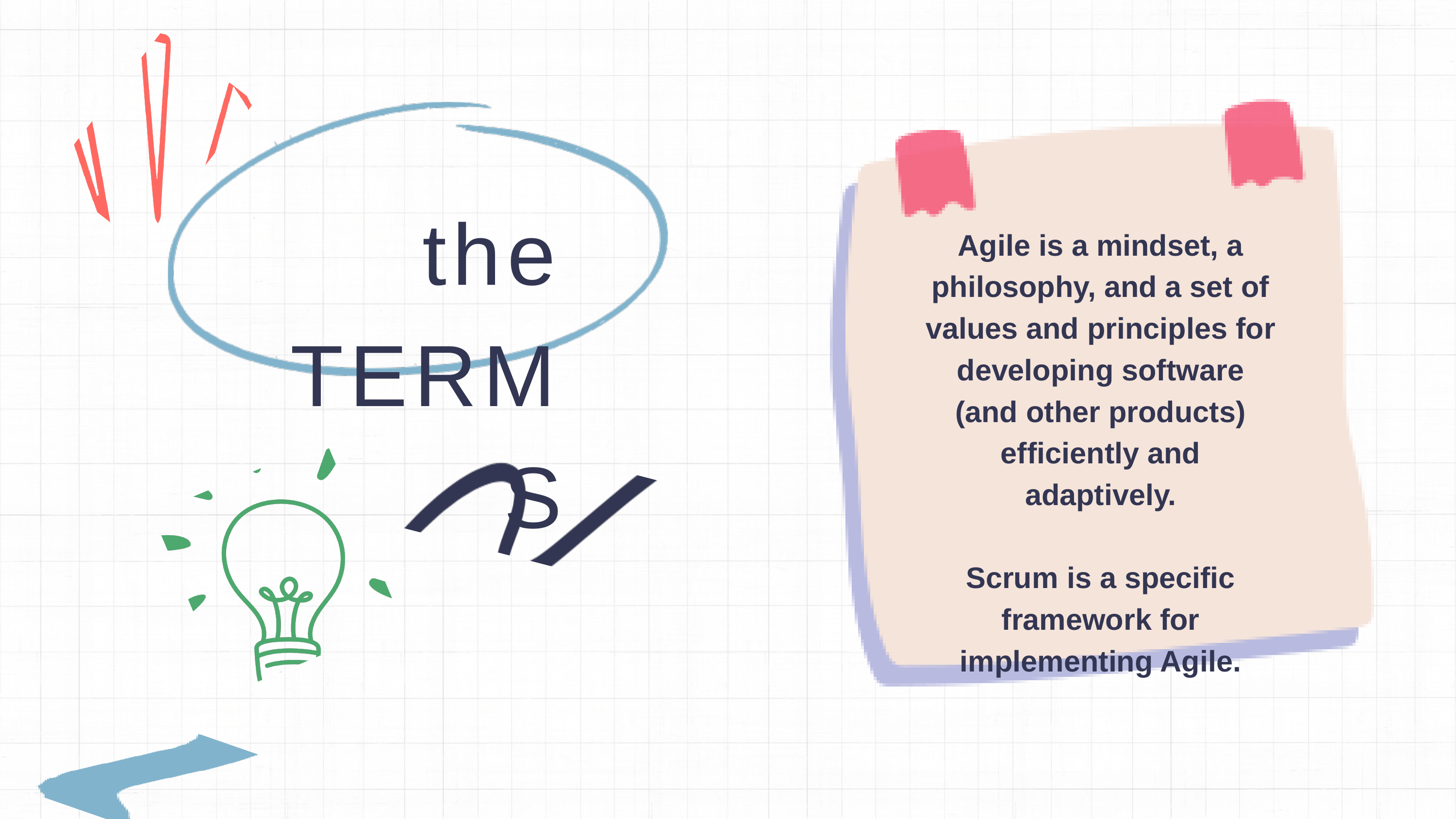

the TERMS
Agile is a mindset, a philosophy, and a set of values and principles for developing software (and other products) efficiently and adaptively.

Scrum is a specific framework for implementing Agile.